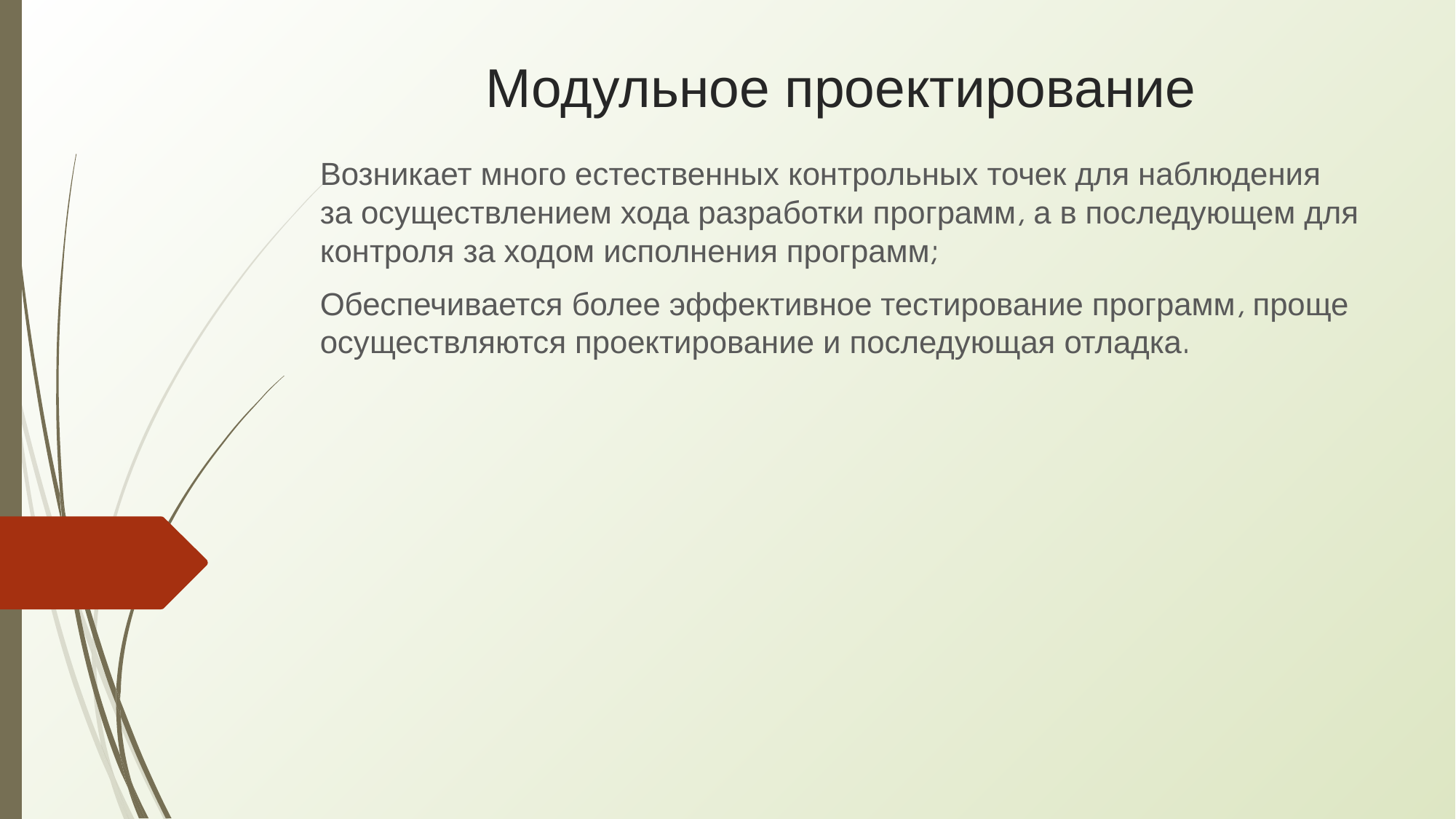

# Модульное проектирование
Возникает много естественных контрольных точек для наблюдения за осуществлением хода разработки программ, а в последующем для контроля за ходом исполнения программ;
Обеспечивается более эффективное тестирование программ, проще осуществляются проектирование и последующая отладка.